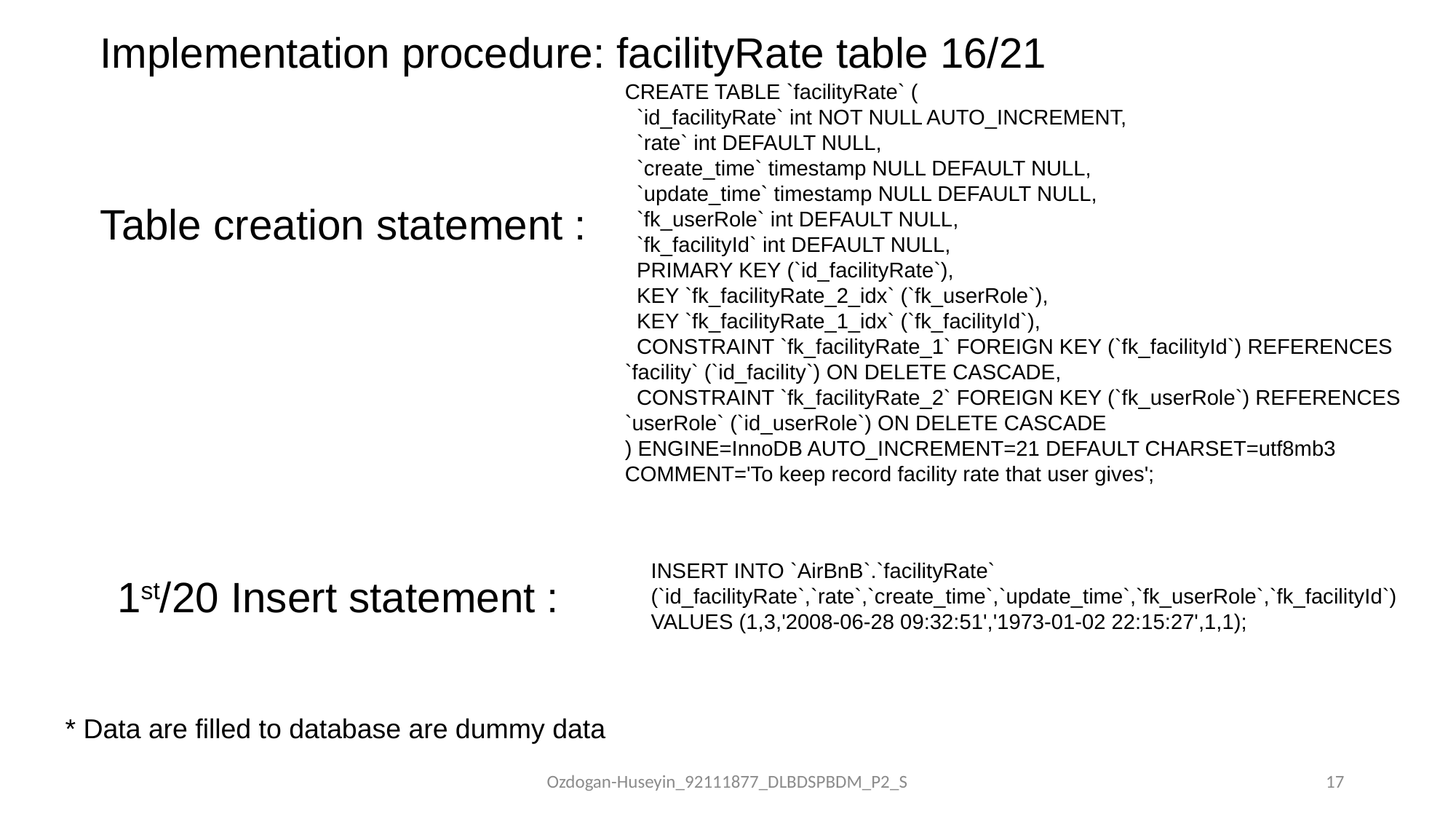

# Implementation procedure: facilityRate table 16/21
CREATE TABLE `facilityRate` (
  `id_facilityRate` int NOT NULL AUTO_INCREMENT,
  `rate` int DEFAULT NULL,
  `create_time` timestamp NULL DEFAULT NULL,
  `update_time` timestamp NULL DEFAULT NULL,
  `fk_userRole` int DEFAULT NULL,
  `fk_facilityId` int DEFAULT NULL,
  PRIMARY KEY (`id_facilityRate`),
  KEY `fk_facilityRate_2_idx` (`fk_userRole`),
  KEY `fk_facilityRate_1_idx` (`fk_facilityId`),
  CONSTRAINT `fk_facilityRate_1` FOREIGN KEY (`fk_facilityId`) REFERENCES `facility` (`id_facility`) ON DELETE CASCADE,
  CONSTRAINT `fk_facilityRate_2` FOREIGN KEY (`fk_userRole`) REFERENCES `userRole` (`id_userRole`) ON DELETE CASCADE
) ENGINE=InnoDB AUTO_INCREMENT=21 DEFAULT CHARSET=utf8mb3 COMMENT='To keep record facility rate that user gives';
Table creation statement :
INSERT INTO `AirBnB`.`facilityRate` (`id_facilityRate`,`rate`,`create_time`,`update_time`,`fk_userRole`,`fk_facilityId`) VALUES (1,3,'2008-06-28 09:32:51','1973-01-02 22:15:27',1,1);
1st/20 Insert statement :
* Data are filled to database are dummy data
Ozdogan-Huseyin_92111877_DLBDSPBDM_P2_S
17